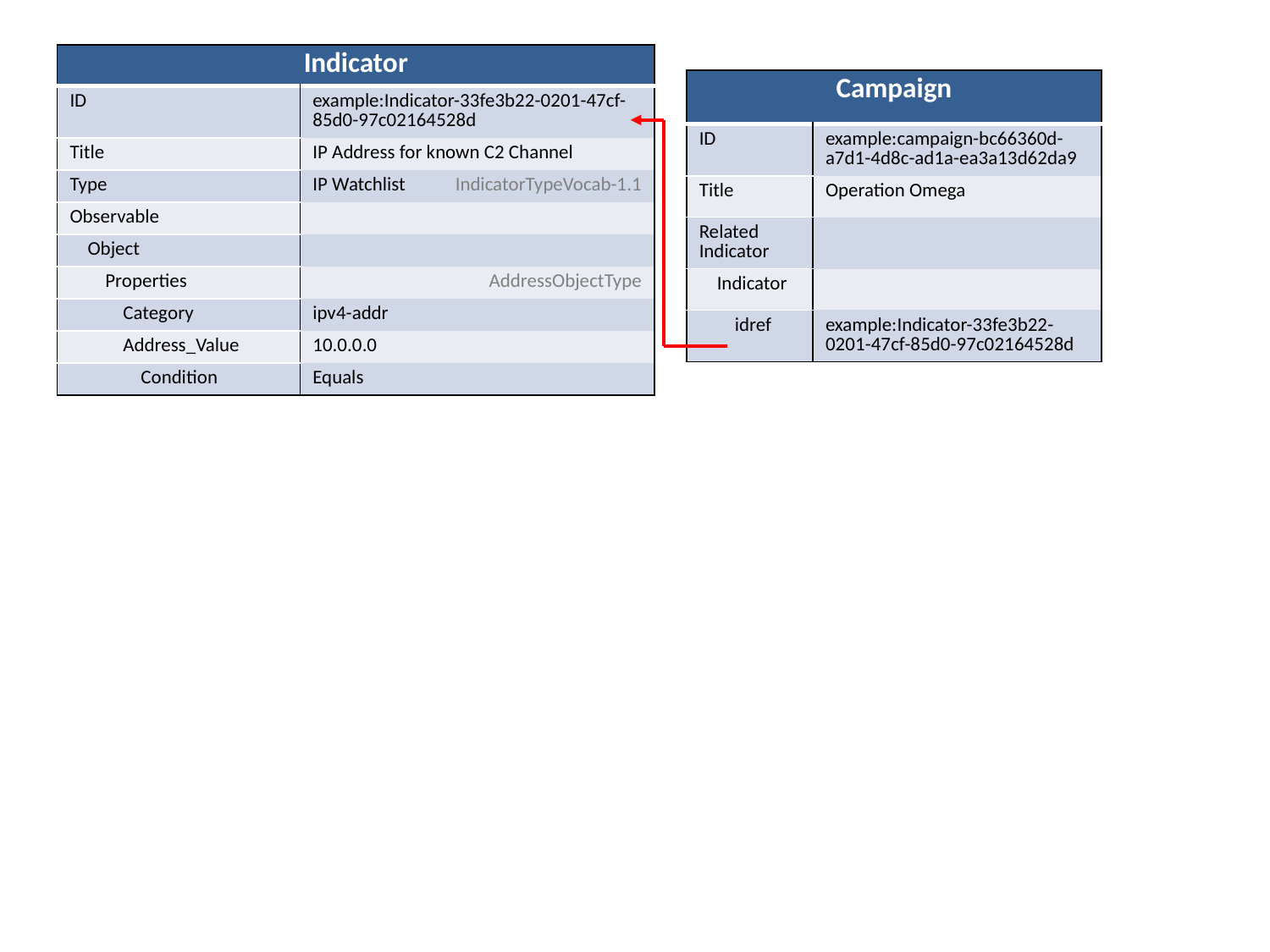

| Indicator |  |  |  |
| --- | --- | --- | --- |
| ID | example:Indicator-33fe3b22-0201-47cf-85d0-97c02164528d |  |  |
| Title | IP Address for known C2 Channel |  |  |
| Type | IP Watchlist |  | IndicatorTypeVocab-1.1 |
| Observable |  |  |  |
| Object |  |  |  |
| Properties |  | AddressObjectType |  |
| Category | ipv4-addr |  |  |
| Address\_Value | 10.0.0.0 |  |  |
| Condition | Equals |  |  |
| Campaign |  |
| --- | --- |
| ID | example:campaign-bc66360d-a7d1-4d8c-ad1a-ea3a13d62da9 |
| Title | Operation Omega |
| Related Indicator |  |
| Indicator |  |
| idref | example:Indicator-33fe3b22-0201-47cf-85d0-97c02164528d |